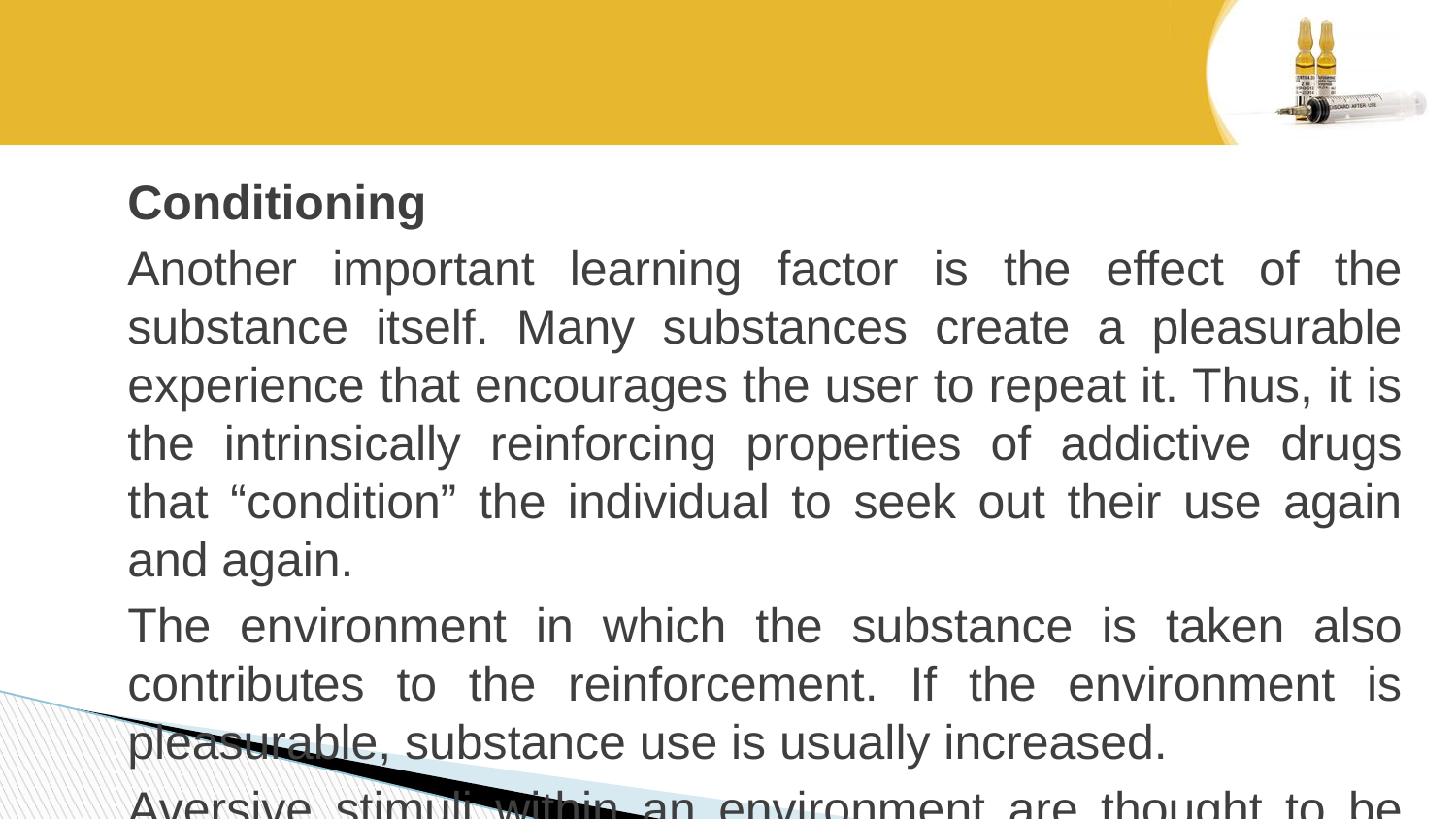

#
Conditioning
Another important learning factor is the effect of the substance itself. Many substances create a pleasurable experience that encourages the user to repeat it. Thus, it is the intrinsically reinforcing properties of addictive drugs that “condition” the individual to seek out their use again and again.
The environment in which the substance is taken also contributes to the reinforcement. If the environment is pleasurable, substance use is usually increased.
Aversive stimuli within an environment are thought to be associated with a decrease in substance use within that environment.